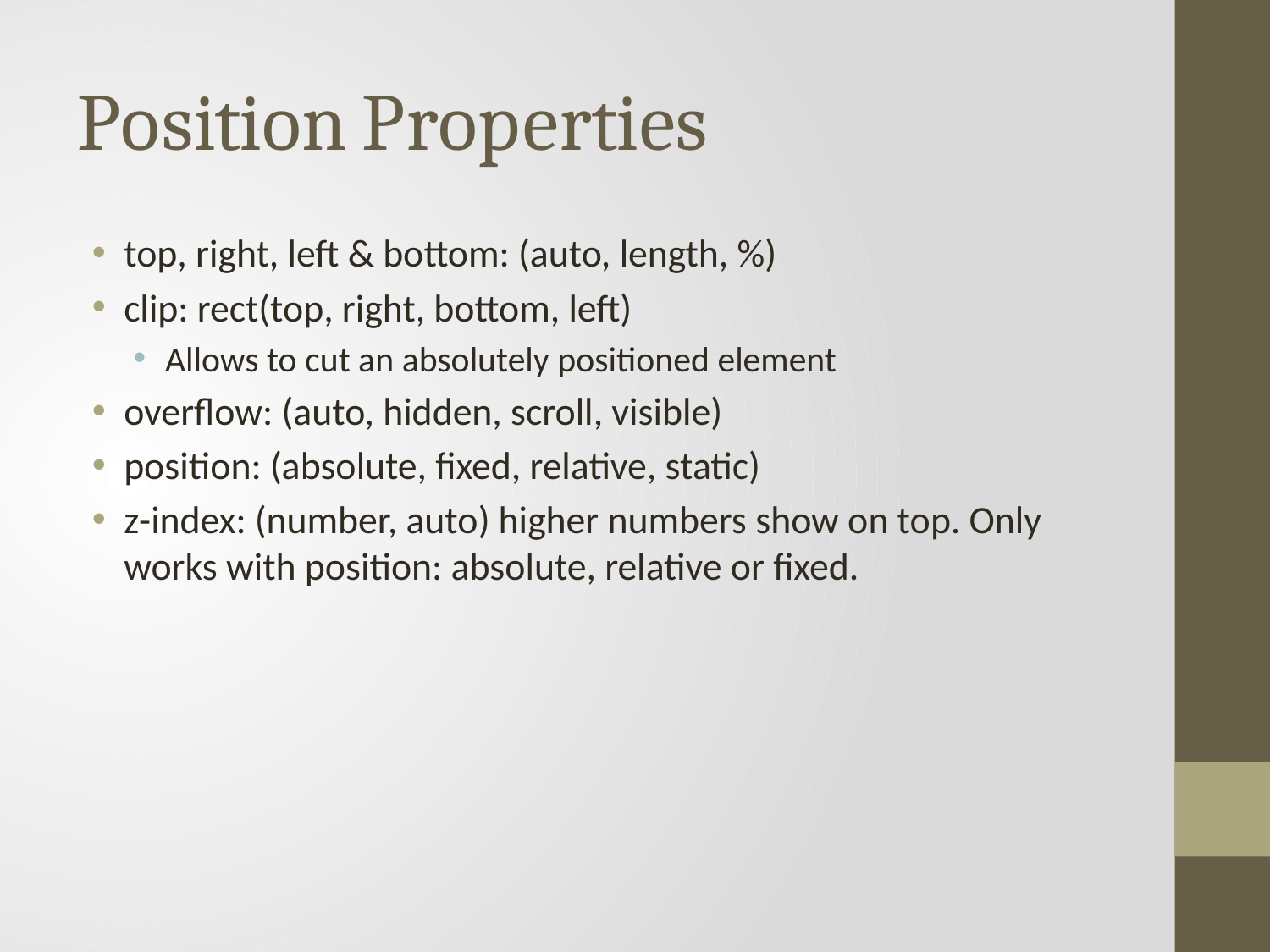

# Position Properties
top, right, left & bottom: (auto, length, %)
clip: rect(top, right, bottom, left)
Allows to cut an absolutely positioned element
overflow: (auto, hidden, scroll, visible)
position: (absolute, fixed, relative, static)
z-index: (number, auto) higher numbers show on top. Only works with position: absolute, relative or fixed.